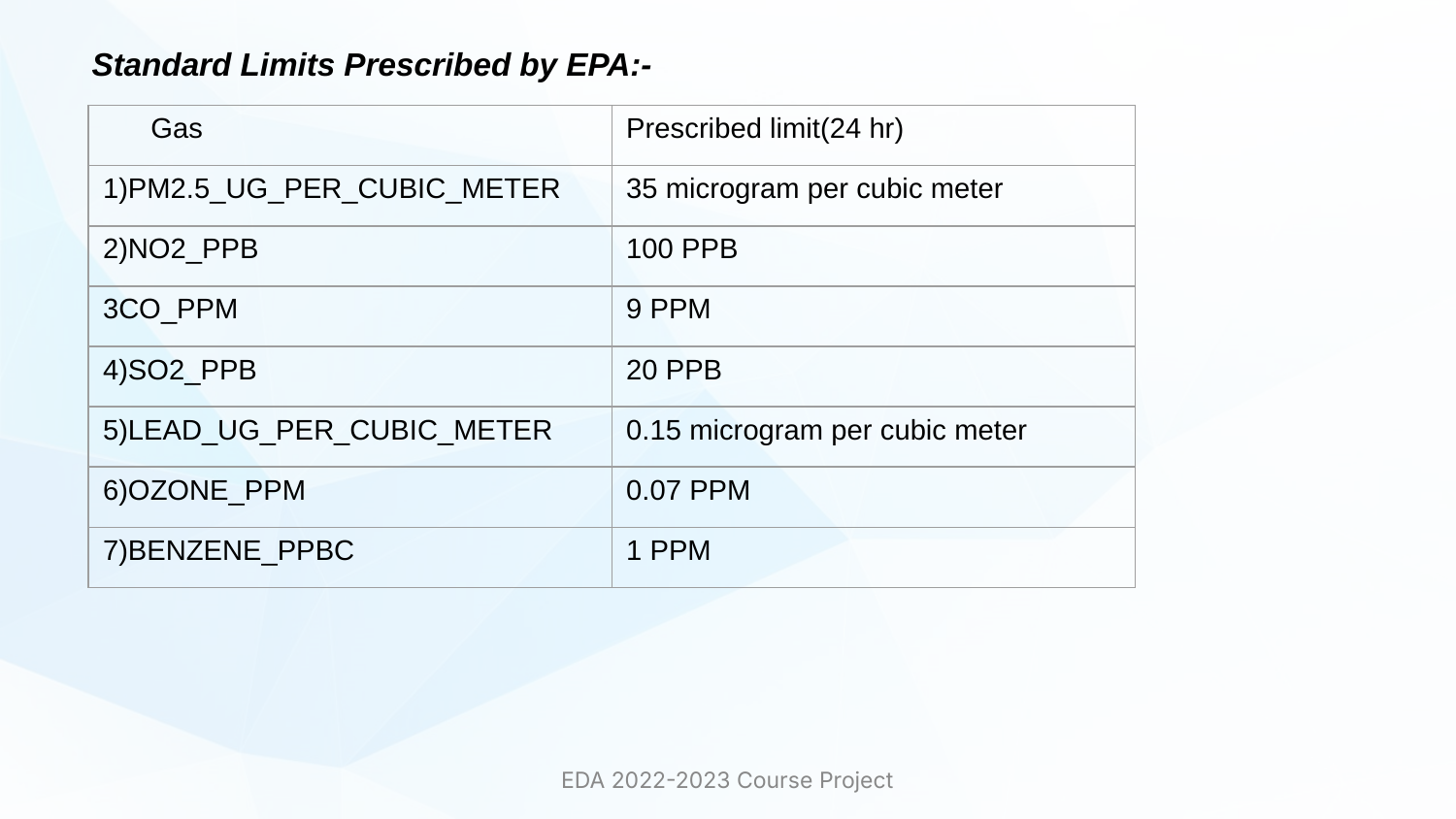

Standard Limits Prescribed by EPA:-
| Gas | Prescribed limit(24 hr) |
| --- | --- |
| 1)PM2.5\_UG\_PER\_CUBIC\_METER | 35 microgram per cubic meter |
| 2)NO2\_PPB | 100 PPB |
| 3CO\_PPM | 9 PPM |
| 4)SO2\_PPB | 20 PPB |
| 5)LEAD\_UG\_PER\_CUBIC\_METER | 0.15 microgram per cubic meter |
| 6)OZONE\_PPM | 0.07 PPM |
| 7)BENZENE\_PPBC | 1 PPM |